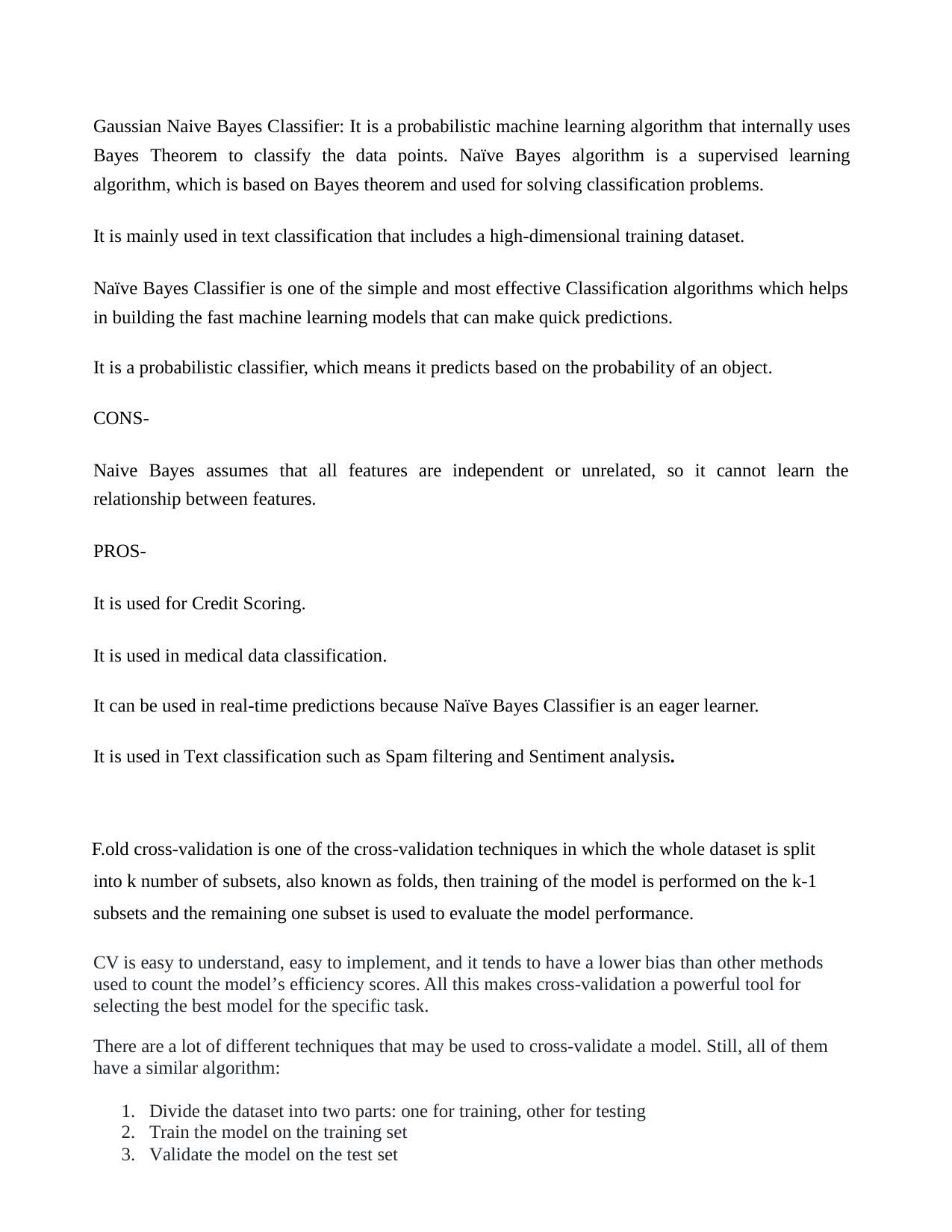

Gaussian Naive Bayes Classifier: It is a probabilistic machine learning algorithm that internally uses Bayes Theorem to classify the data points. Naïve Bayes algorithm is a supervised learning algorithm, which is based on Bayes theorem and used for solving classification problems.

It is mainly used in text classification that includes a high-dimensional training dataset.

Naïve Bayes Classifier is one of the simple and most effective Classification algorithms which helps in building the fast machine learning models that can make quick predictions.
It is a probabilistic classifier, which means it predicts based on the probability of an object. CONS-

Naive  Bayes  assumes  that  all  features  are  independent  or  unrelated,  so  it  cannot  learn  the relationship between features.

PROS-

It is used for Credit Scoring.

It is used in medical data classification.
It can be used in real-time predictions because Naïve Bayes Classifier is an eager learner. It is used in Text classification such as Spam filtering and Sentiment analysis.
old cross-validation is one of the cross-validation techniques in which the whole dataset is split into k number of subsets, also known as folds, then training of the model is performed on the k-1 subsets and the remaining one subset is used to evaluate the model performance.

CV is easy to understand, easy to implement, and it tends to have a lower bias than other methods used to count the model’s efficiency scores. All this makes cross-validation a powerful tool for selecting the best model for the specific task.

There are a lot of different techniques that may be used to cross-validate a model. Still, all of them have a similar algorithm:

Divide the dataset into two parts: one for training, other for testing
Train the model on the training set
Validate the model on the test set
17